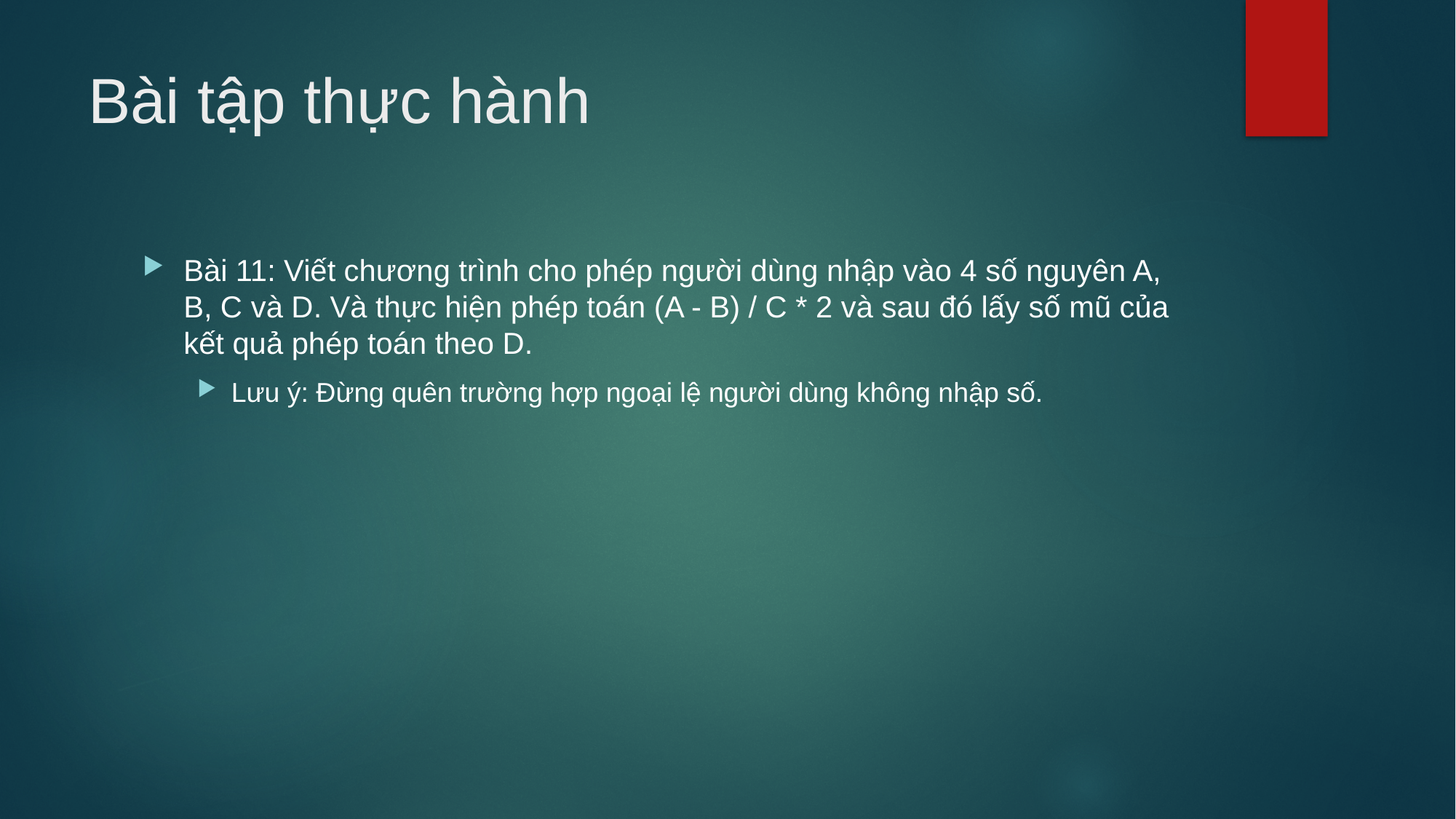

# Bài tập thực hành
Bài 11: Viết chương trình cho phép người dùng nhập vào 4 số nguyên A, B, C và D. Và thực hiện phép toán (A - B) / C * 2 và sau đó lấy số mũ của kết quả phép toán theo D.
Lưu ý: Đừng quên trường hợp ngoại lệ người dùng không nhập số.